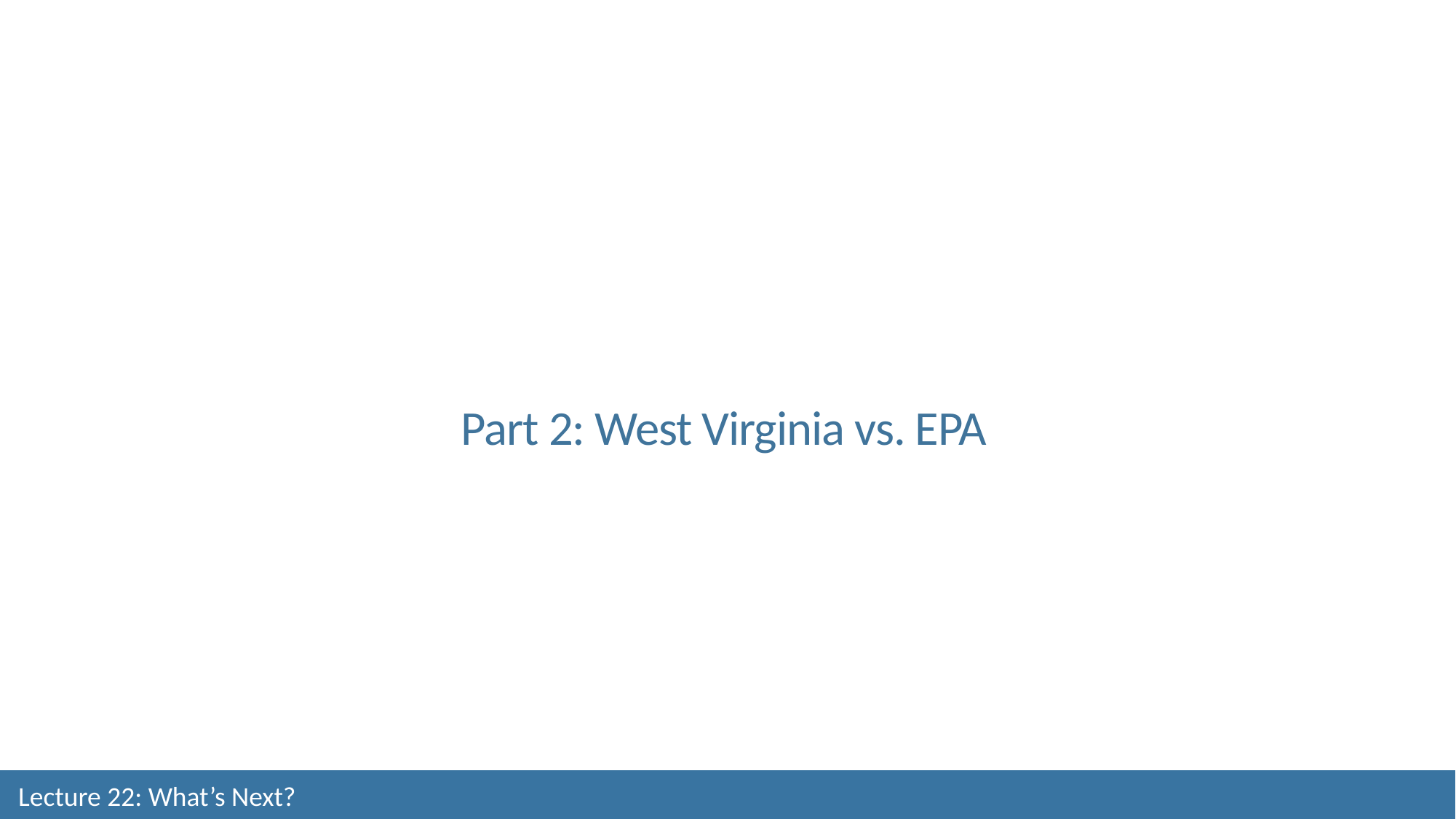

# Part 2: West Virginia vs. EPA